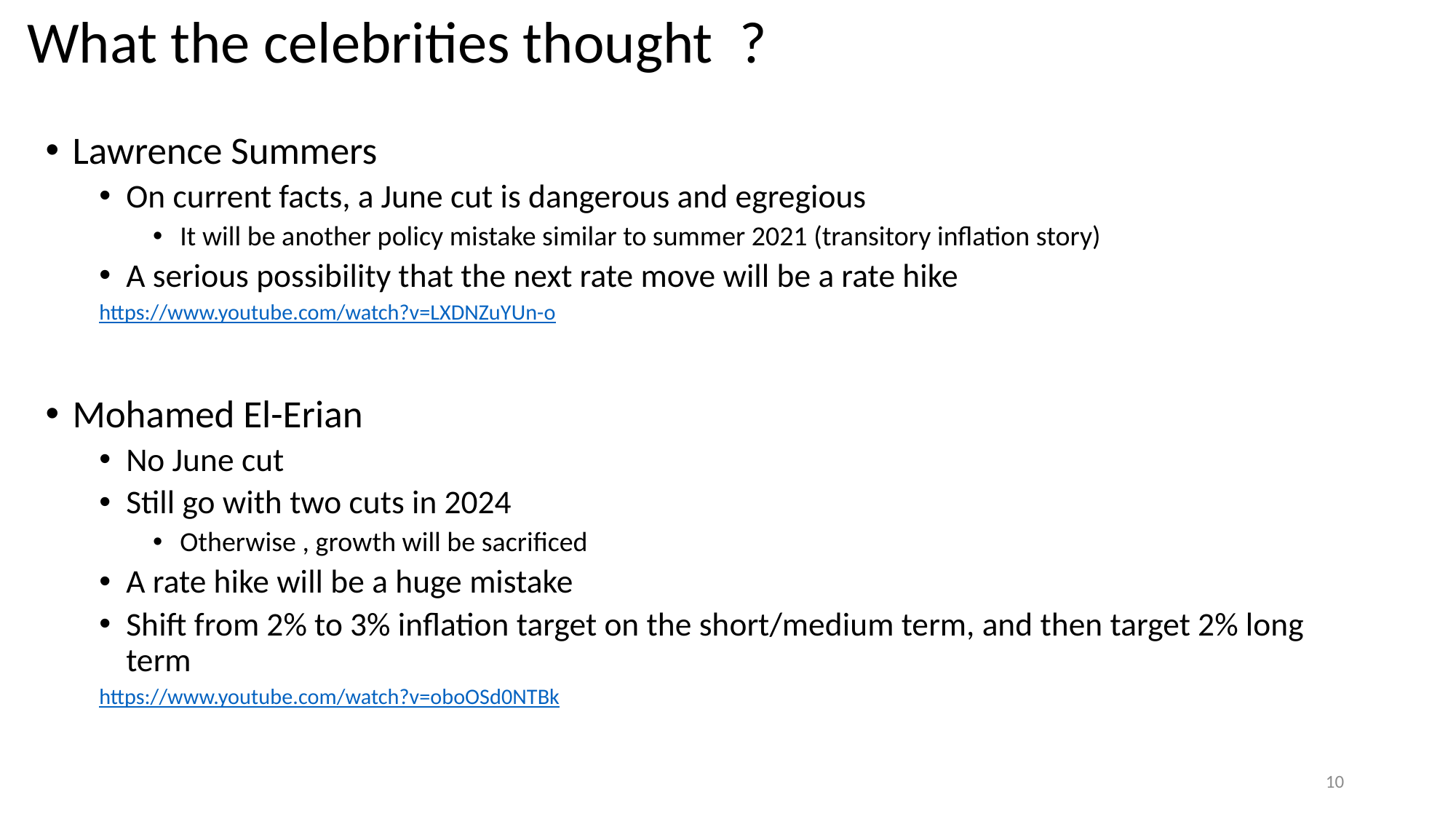

# What the celebrities thought  ?
Lawrence Summers
On current facts, a June cut is dangerous and egregious
It will be another policy mistake similar to summer 2021 (transitory inflation story)
A serious possibility that the next rate move will be a rate hike
https://www.youtube.com/watch?v=LXDNZuYUn-o

Mohamed El-Erian
No June cut
Still go with two cuts in 2024
Otherwise , growth will be sacrificed
A rate hike will be a huge mistake
Shift from 2% to 3% inflation target on the short/medium term, and then target 2% long term
https://www.youtube.com/watch?v=oboOSd0NTBk

10